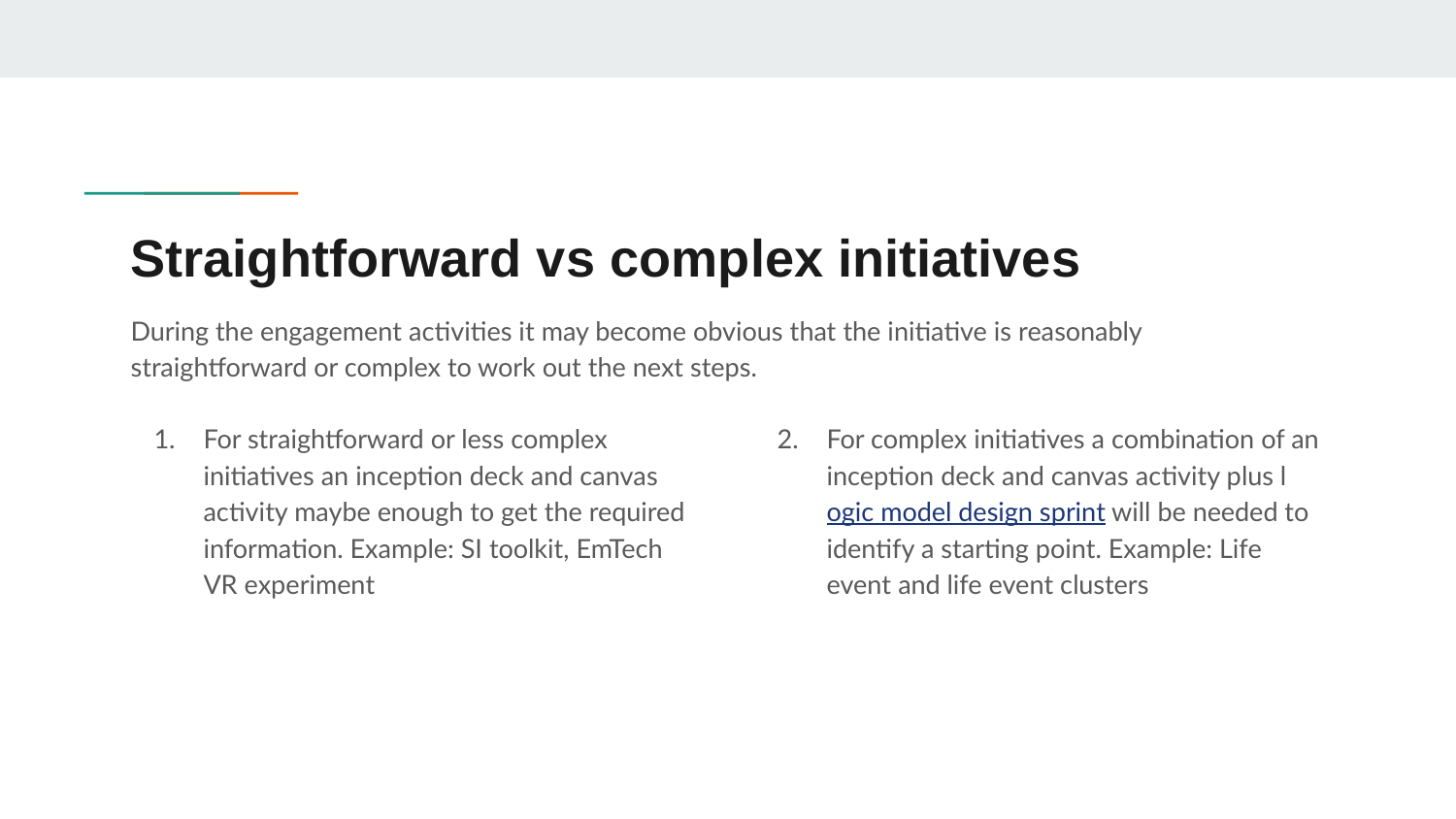

# Straightforward vs complex initiatives
During the engagement activities it may become obvious that the initiative is reasonably straightforward or complex to work out the next steps.
For straightforward or less complex initiatives an inception deck and canvas activity maybe enough to get the required information. Example: SI toolkit, EmTech VR experiment
For complex initiatives a combination of an inception deck and canvas activity plus logic model design sprint will be needed to identify a starting point. Example: Life event and life event clusters